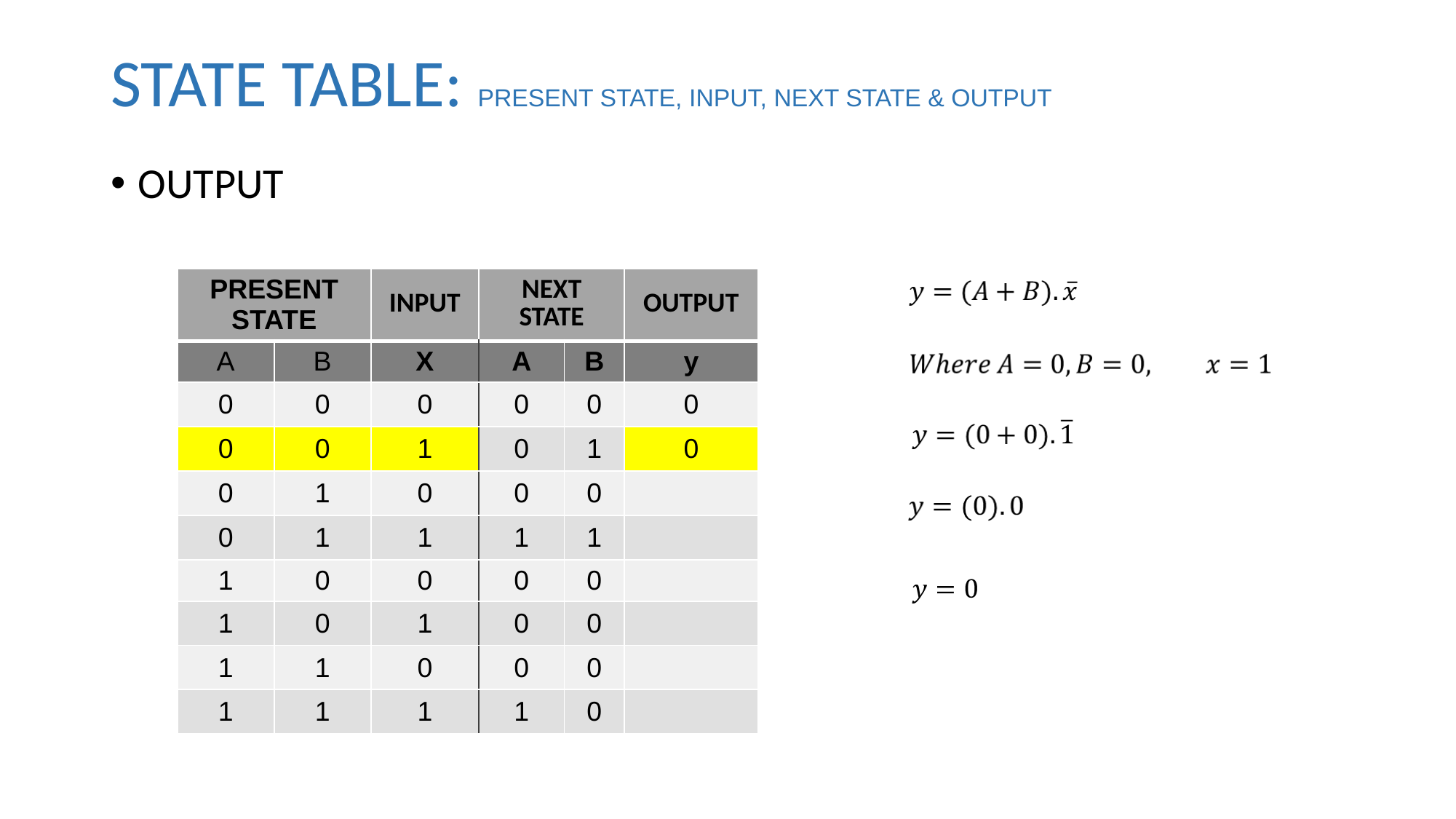

# STATE TABLE: PRESENT STATE, INPUT, NEXT STATE & OUTPUT
OUTPUT

| PRESENT STATE |  | INPUT | NEXT STATE |  | OUTPUT |
| --- | --- | --- | --- | --- | --- |
| A | B | X | A | B | y |
| 0 | 0 | 0 | 0 | 0 | 0 |
| 0 | 0 | 1 | 0 | 1 | 0 |
| 0 | 1 | 0 | 0 | 0 |  |
| 0 | 1 | 1 | 1 | 1 |  |
| 1 | 0 | 0 | 0 | 0 |  |
| 1 | 0 | 1 | 0 | 0 |  |
| 1 | 1 | 0 | 0 | 0 |  |
| 1 | 1 | 1 | 1 | 0 |  |